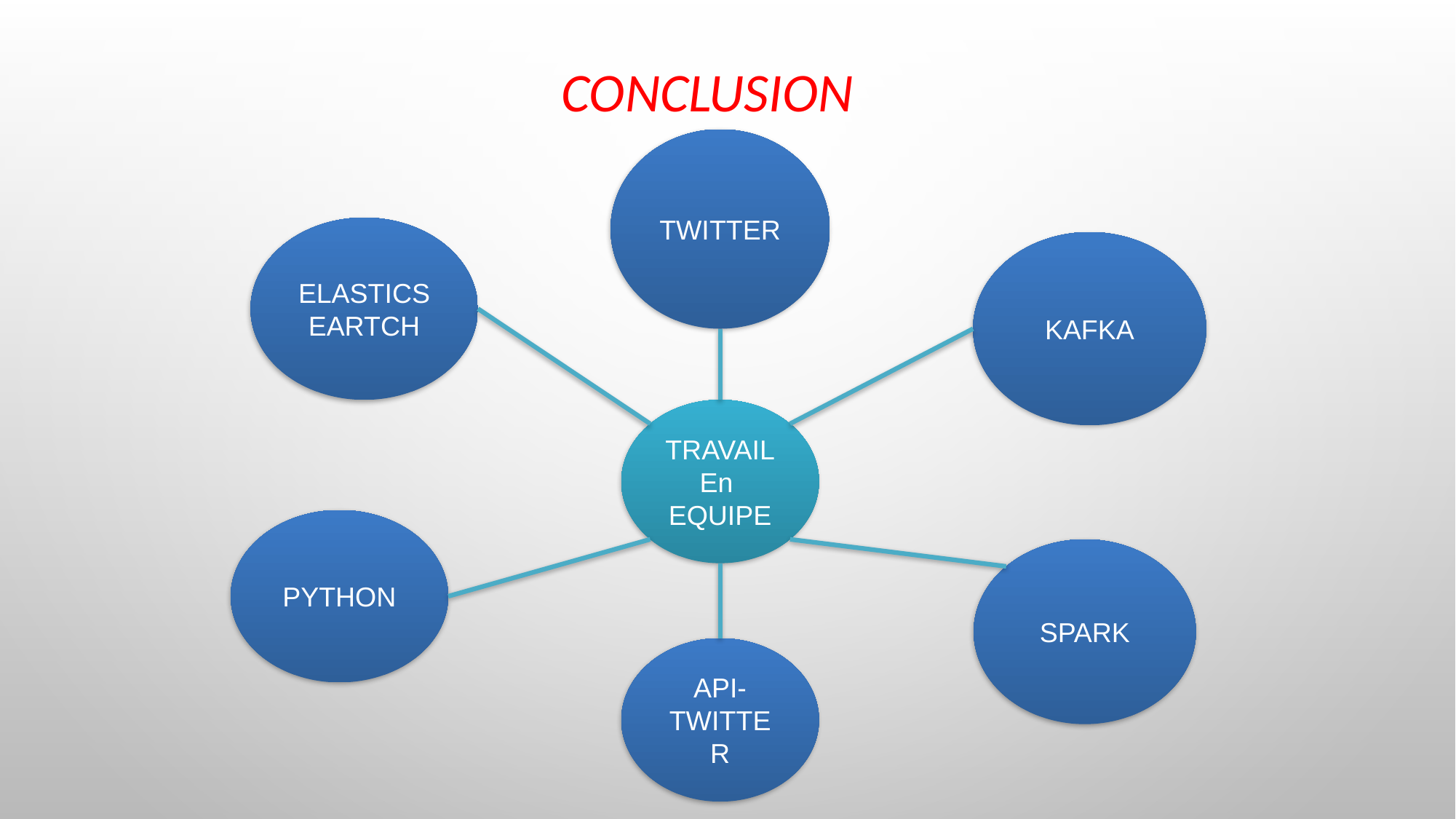

CONCLUSION
TWITTER
ELASTICSEARTCH
KAFKA
TRAVAIL
En
EQUIPE
PYTHON
SPARK
API-TWITTER